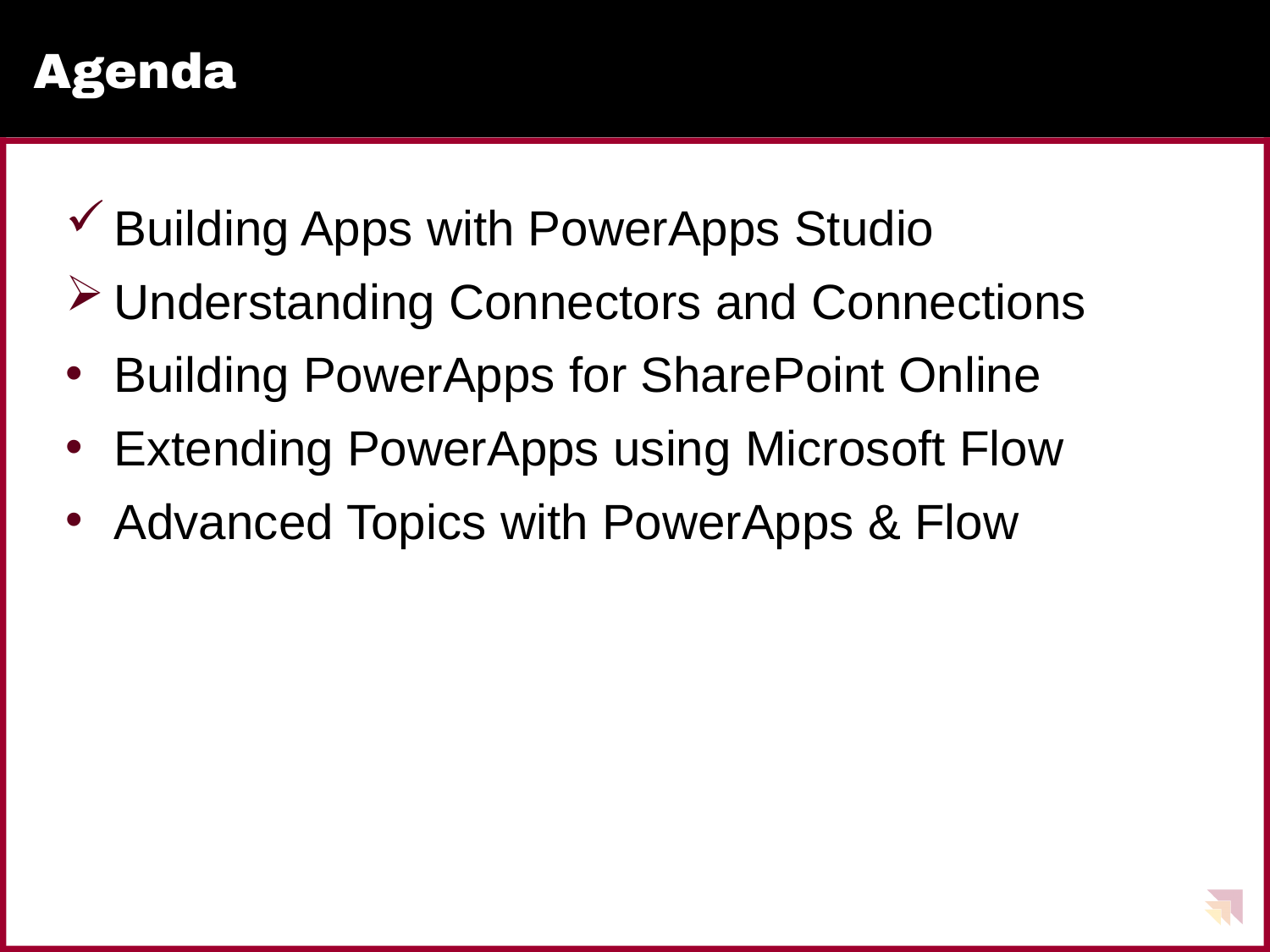

# Agenda
Building Apps with PowerApps Studio
Understanding Connectors and Connections
Building PowerApps for SharePoint Online
Extending PowerApps using Microsoft Flow
Advanced Topics with PowerApps & Flow